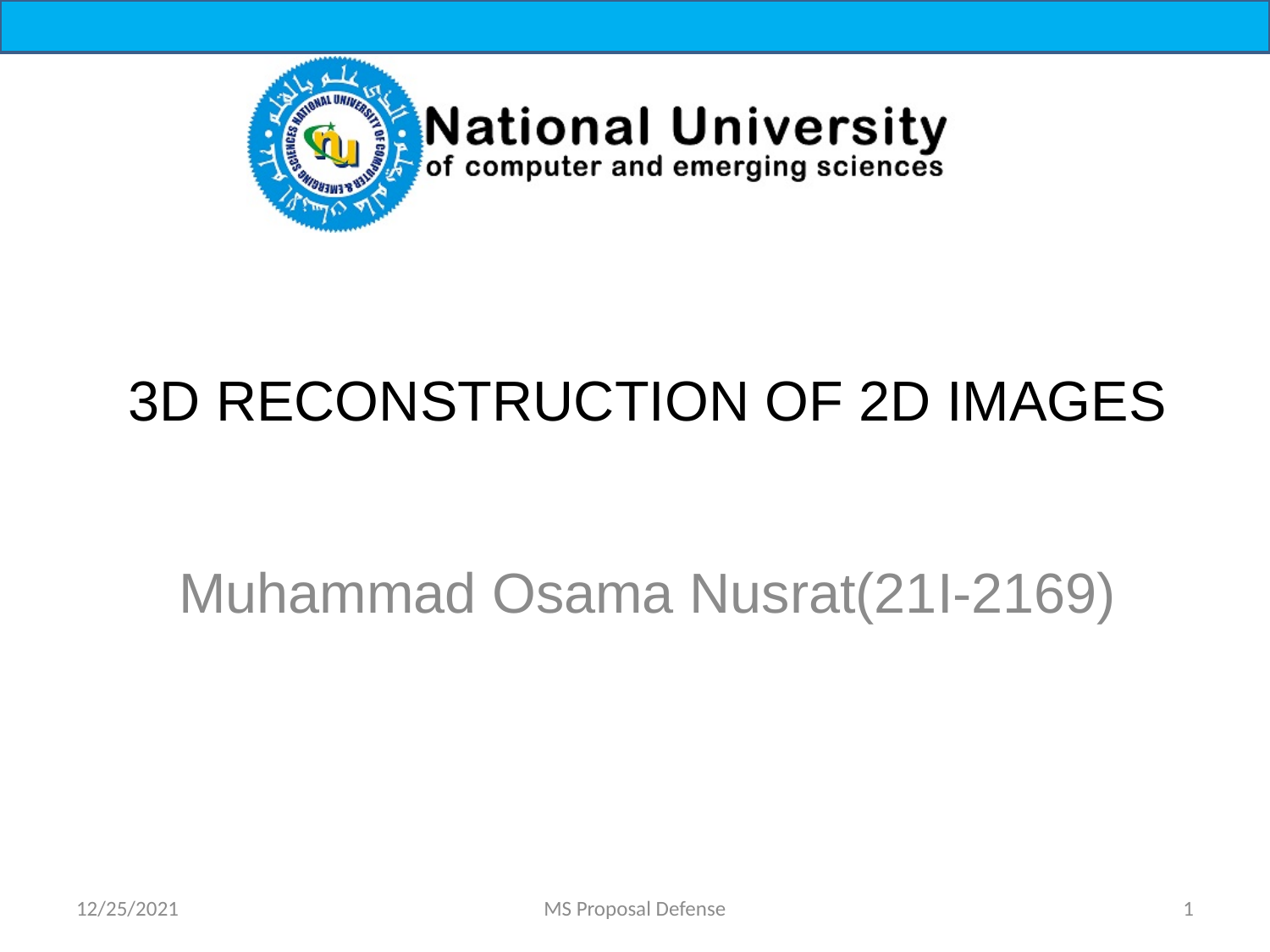

# 3D RECONSTRUCTION OF 2D IMAGES
Muhammad Osama Nusrat(21I-2169)
12/25/2021
MS Proposal Defense
1